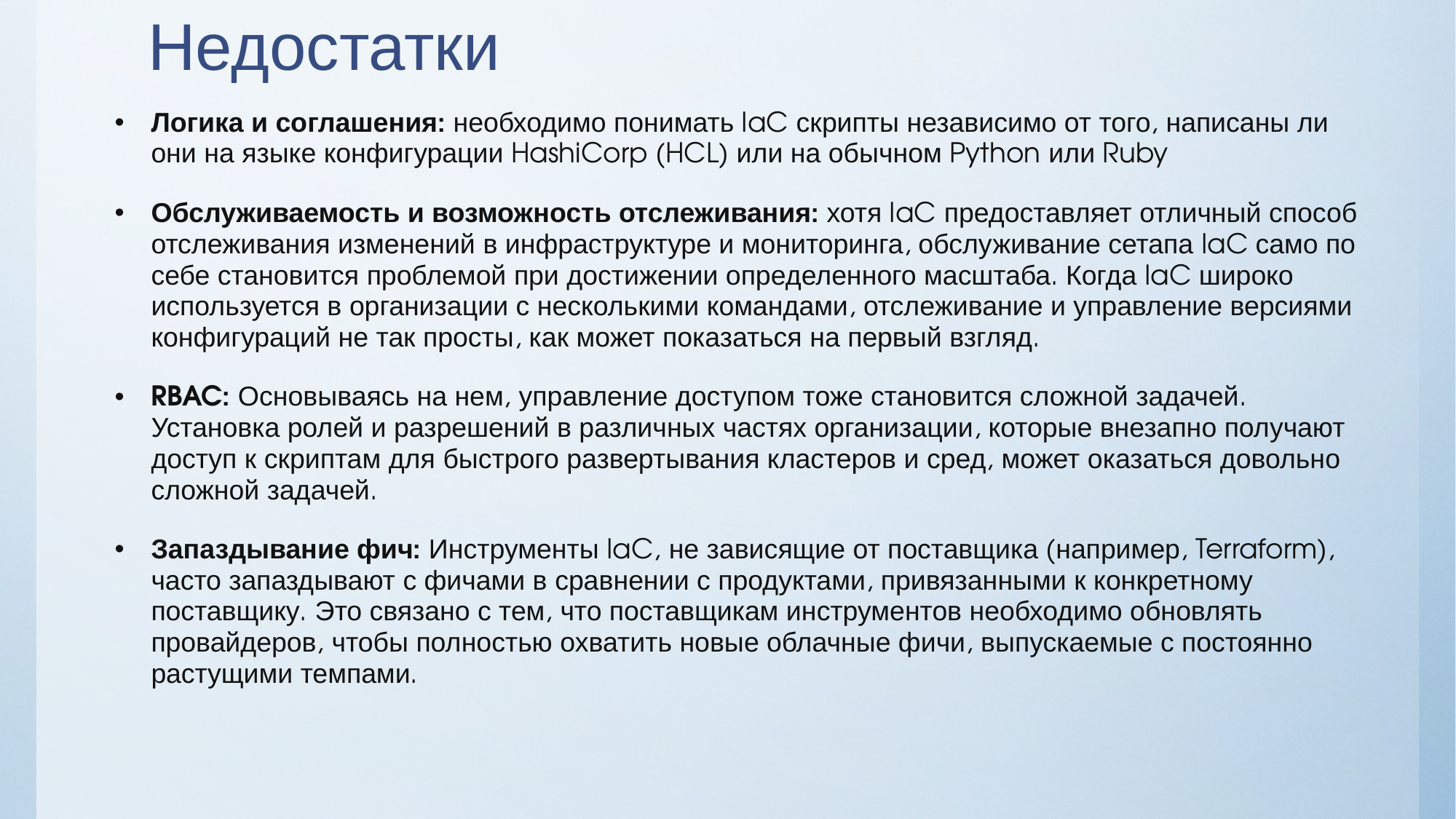

# Недостатки
Логика и соглашения: необходимо понимать IaC скрипты независимо от того, написаны ли они на языке конфигурации HashiCorp (HCL) или на обычном Python или Ruby
Обслуживаемость и возможность отслеживания: хотя IaC предоставляет отличный способ отслеживания изменений в инфраструктуре и мониторинга, обслуживание сетапа IaC само по себе становится проблемой при достижении определенного масштаба. Когда IaC широко используется в организации с несколькими командами, отслеживание и управление версиями конфигураций не так просты, как может показаться на первый взгляд.
RBAC: Основываясь на нем, управление доступом тоже становится сложной задачей. Установка ролей и разрешений в различных частях организации, которые внезапно получают доступ к скриптам для быстрого развертывания кластеров и сред, может оказаться довольно сложной задачей.
Запаздывание фич: Инструменты IaC, не зависящие от поставщика (например, Terraform), часто запаздывают с фичами в сравнении с продуктами, привязанными к конкретному поставщику. Это связано с тем, что поставщикам инструментов необходимо обновлять провайдеров, чтобы полностью охватить новые облачные фичи, выпускаемые с постоянно растущими темпами.